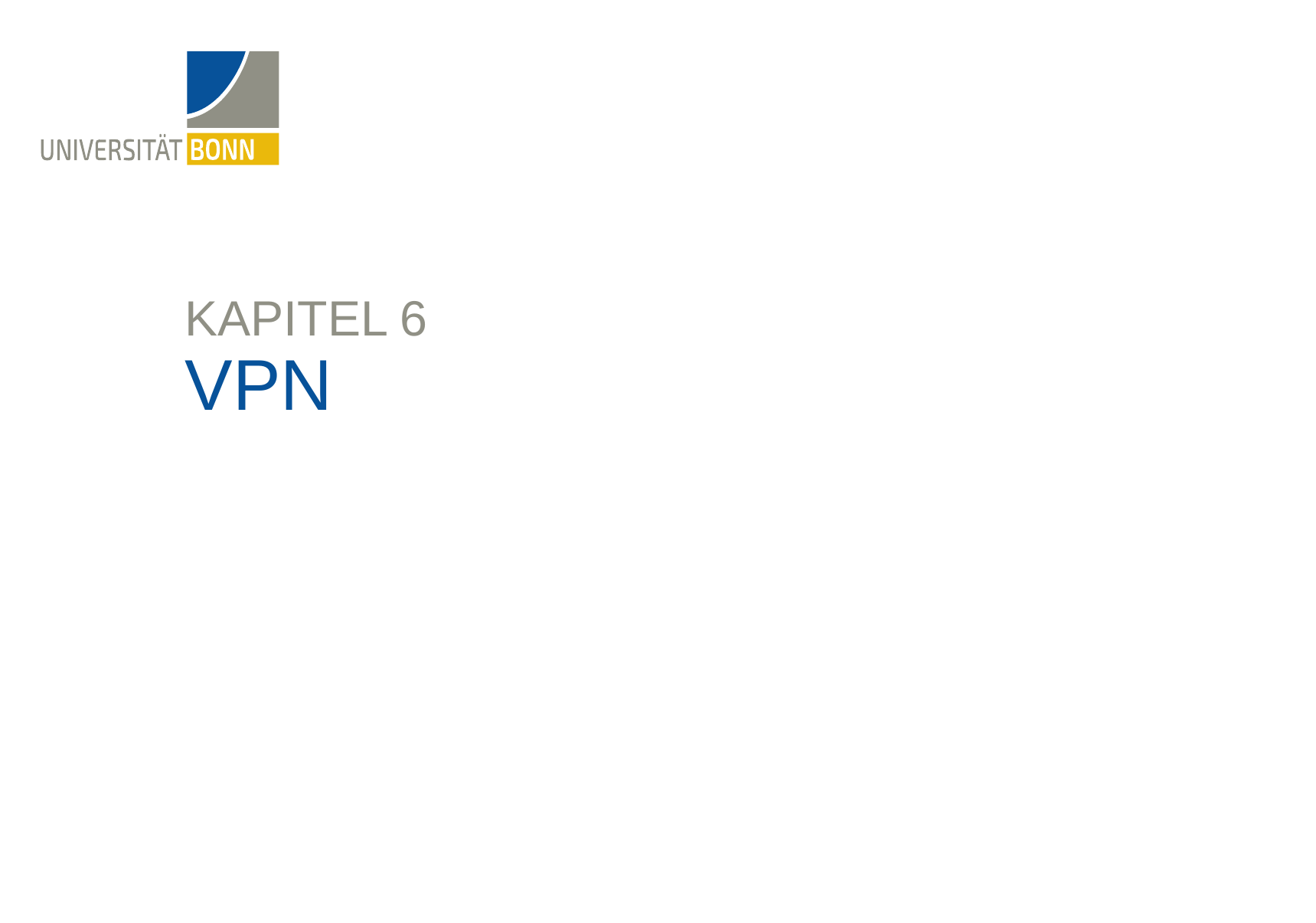

Kapitel 6
# VPN
13. Juni 2022
2
Matthias Wübbeling - Vorlesung Netzwerksicherheit - SoSe 2022